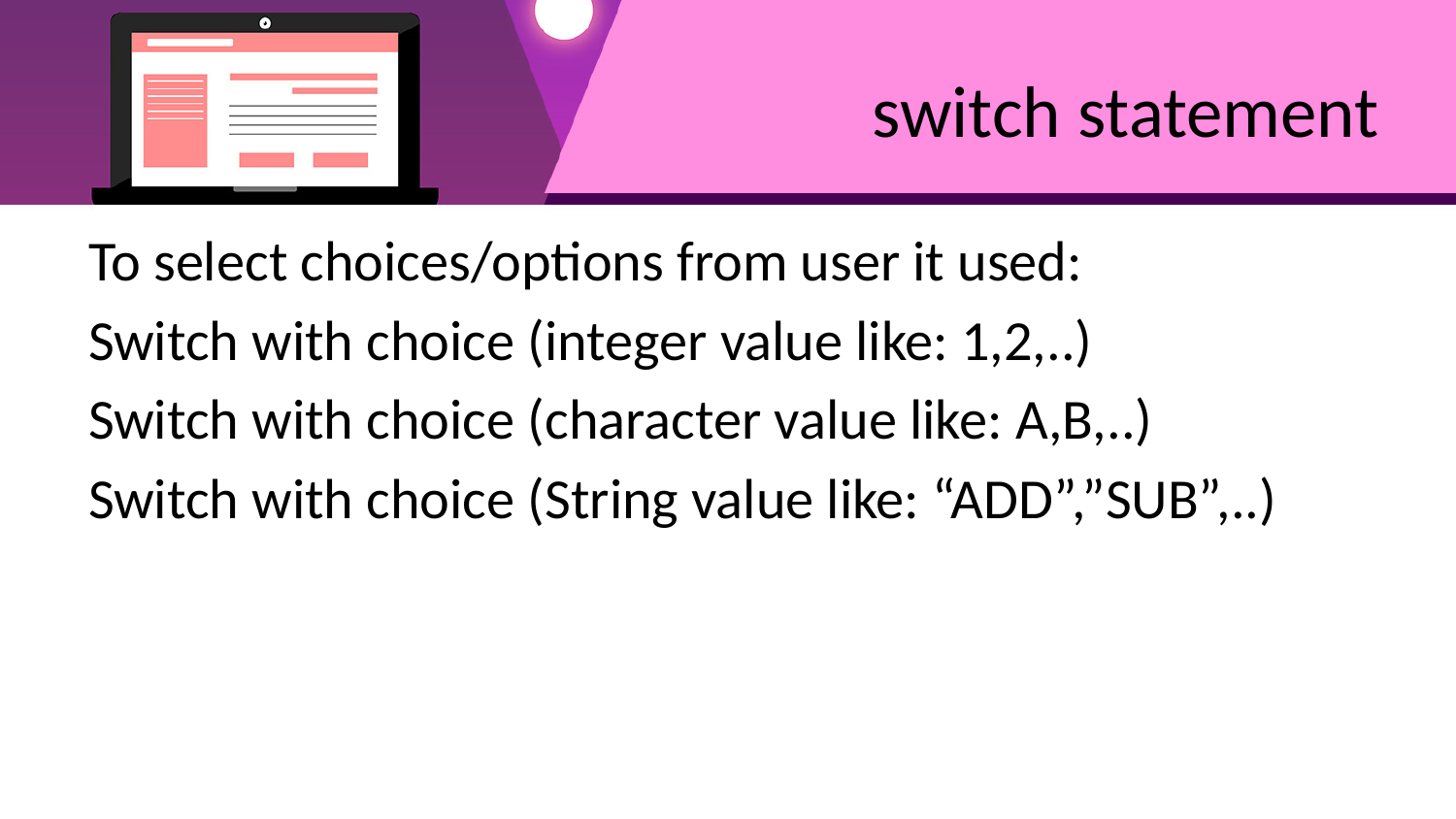

# switch statement
To select choices/options from user it used:
Switch with choice (integer value like: 1,2,..)
Switch with choice (character value like: A,B,..)
Switch with choice (String value like: “ADD”,”SUB”,..)